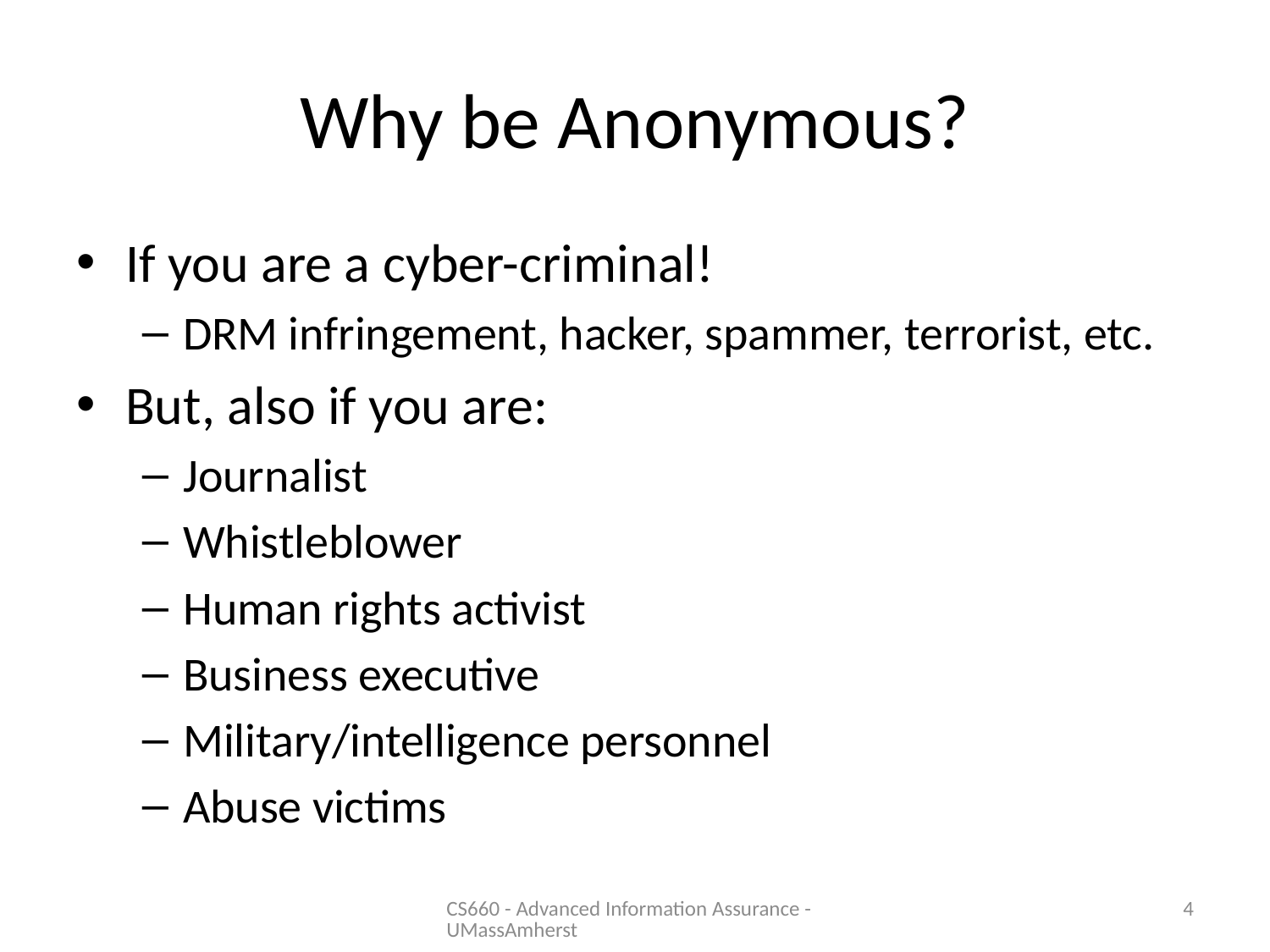

# Why be Anonymous?
If you are a cyber-criminal!
DRM infringement, hacker, spammer, terrorist, etc.
But, also if you are:
Journalist
Whistleblower
Human rights activist
Business executive
Military/intelligence personnel
Abuse victims

CS660 - Advanced Information Assurance - UMassAmherst
4